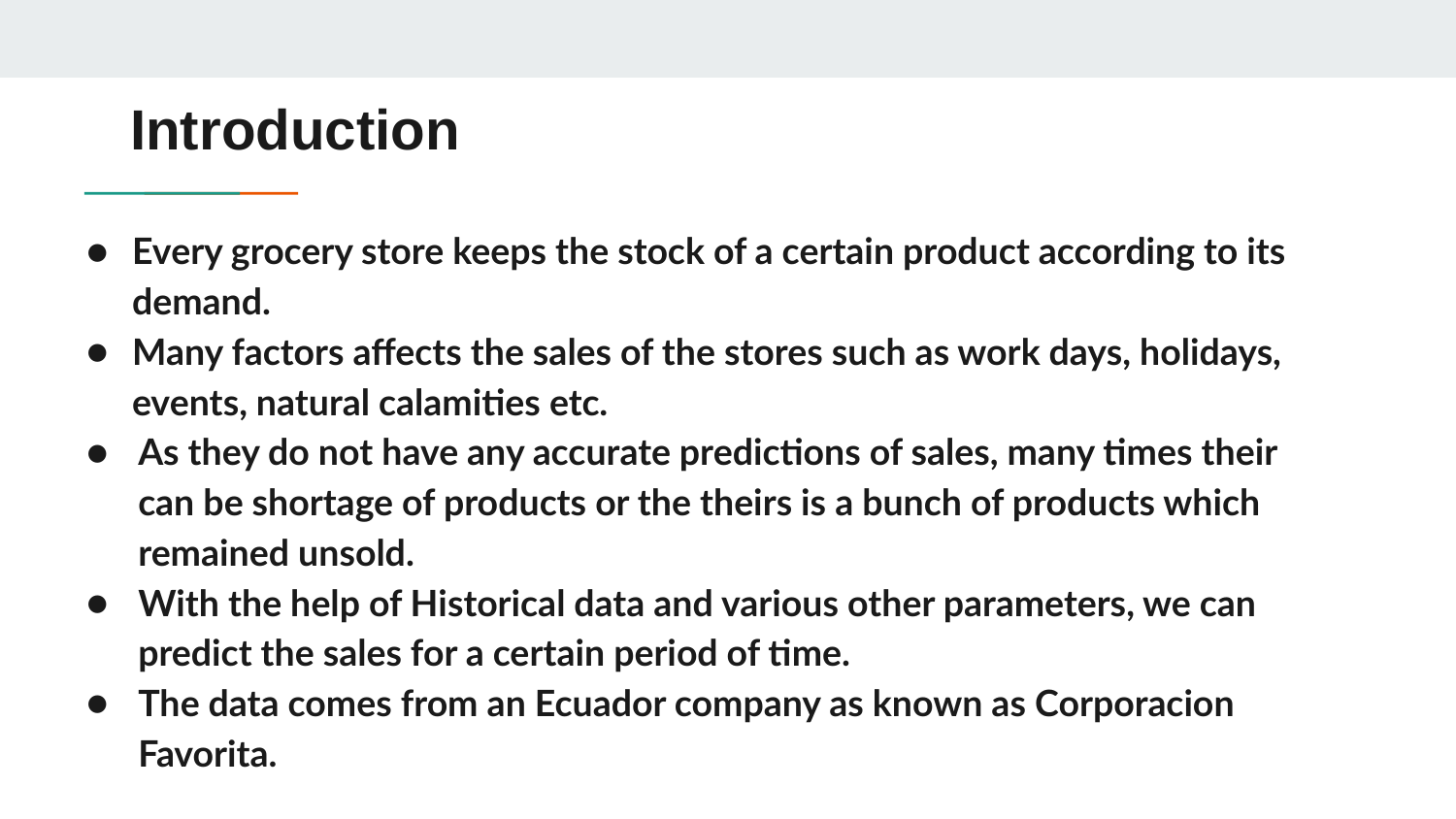

# Introduction
Every grocery store keeps the stock of a certain product according to its demand.
Many factors affects the sales of the stores such as work days, holidays, events, natural calamities etc.
As they do not have any accurate predictions of sales, many times their can be shortage of products or the theirs is a bunch of products which remained unsold.
With the help of Historical data and various other parameters, we can predict the sales for a certain period of time.
The data comes from an Ecuador company as known as Corporacion Favorita.